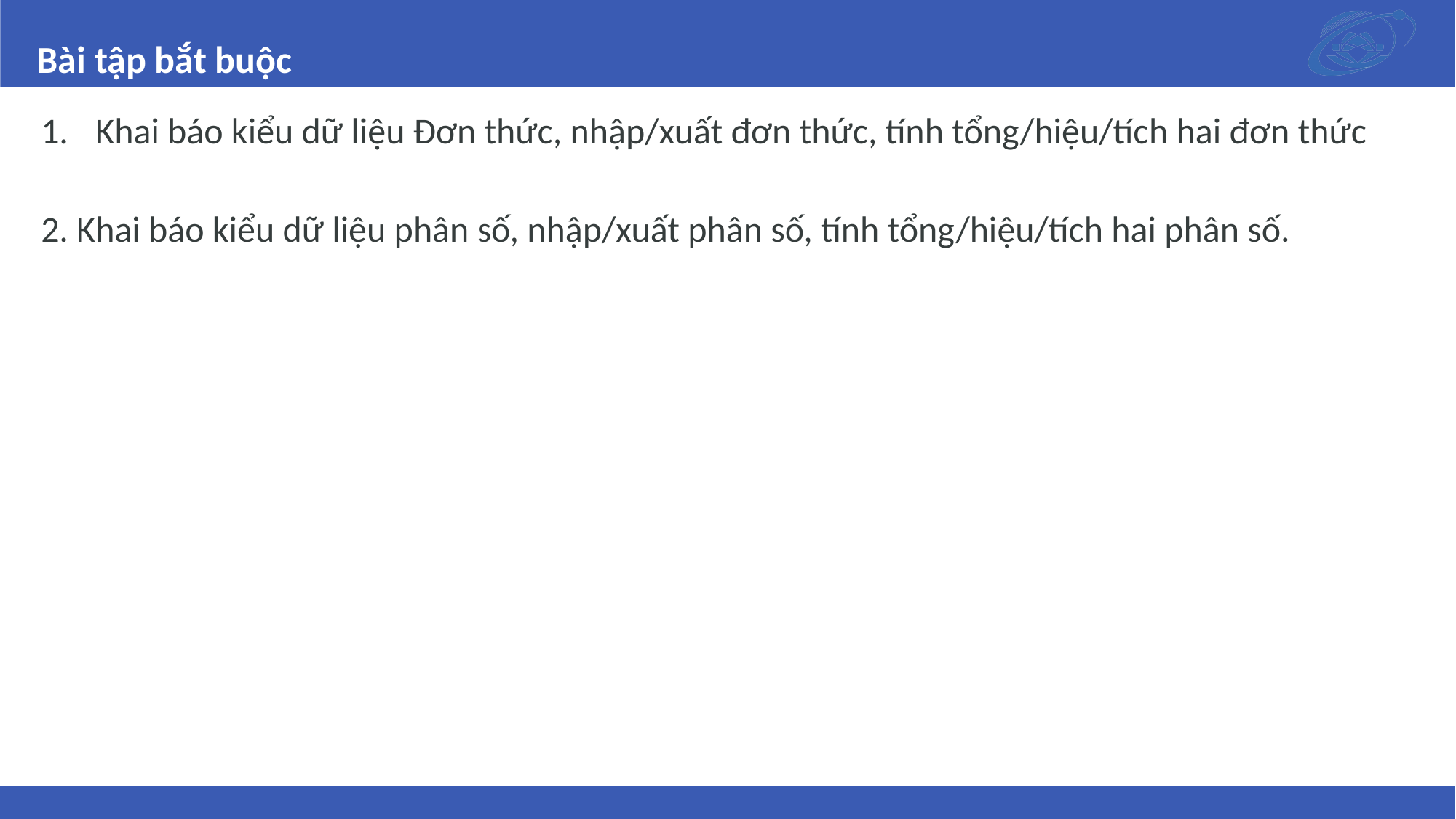

# Bài tập bắt buộc
Khai báo kiểu dữ liệu Đơn thức, nhập/xuất đơn thức, tính tổng/hiệu/tích hai đơn thức

2. Khai báo kiểu dữ liệu phân số, nhập/xuất phân số, tính tổng/hiệu/tích hai phân số.